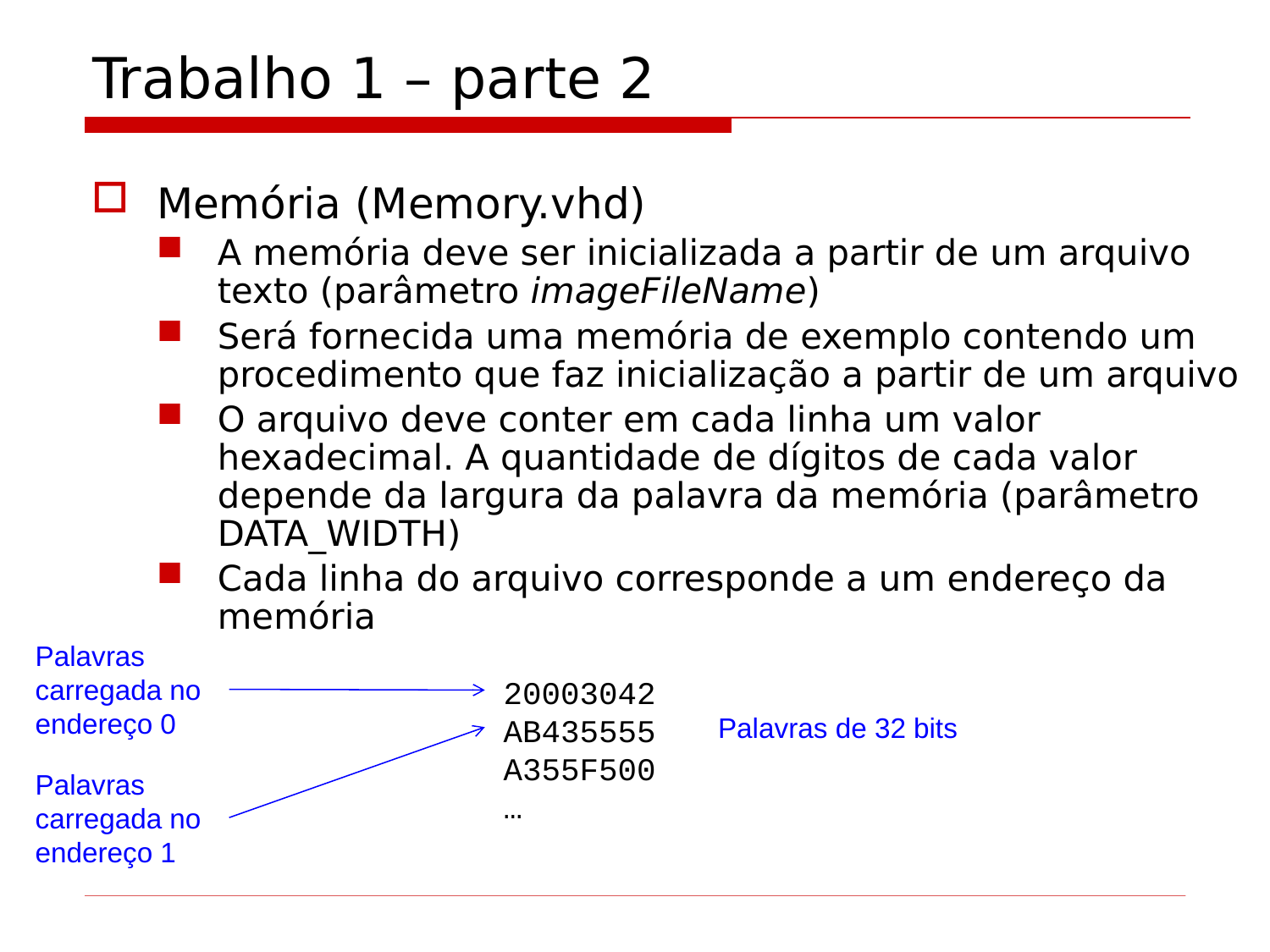

# Trabalho 1 – parte 2
Memória (Memory.vhd)
A memória deve ser inicializada a partir de um arquivo texto (parâmetro imageFileName)
Será fornecida uma memória de exemplo contendo um procedimento que faz inicialização a partir de um arquivo
O arquivo deve conter em cada linha um valor hexadecimal. A quantidade de dígitos de cada valor depende da largura da palavra da memória (parâmetro DATA_WIDTH)
Cada linha do arquivo corresponde a um endereço da memória
Palavras carregada no endereço 0
20003042
AB435555
A355F500
…
Palavras de 32 bits
Palavras carregada no endereço 1